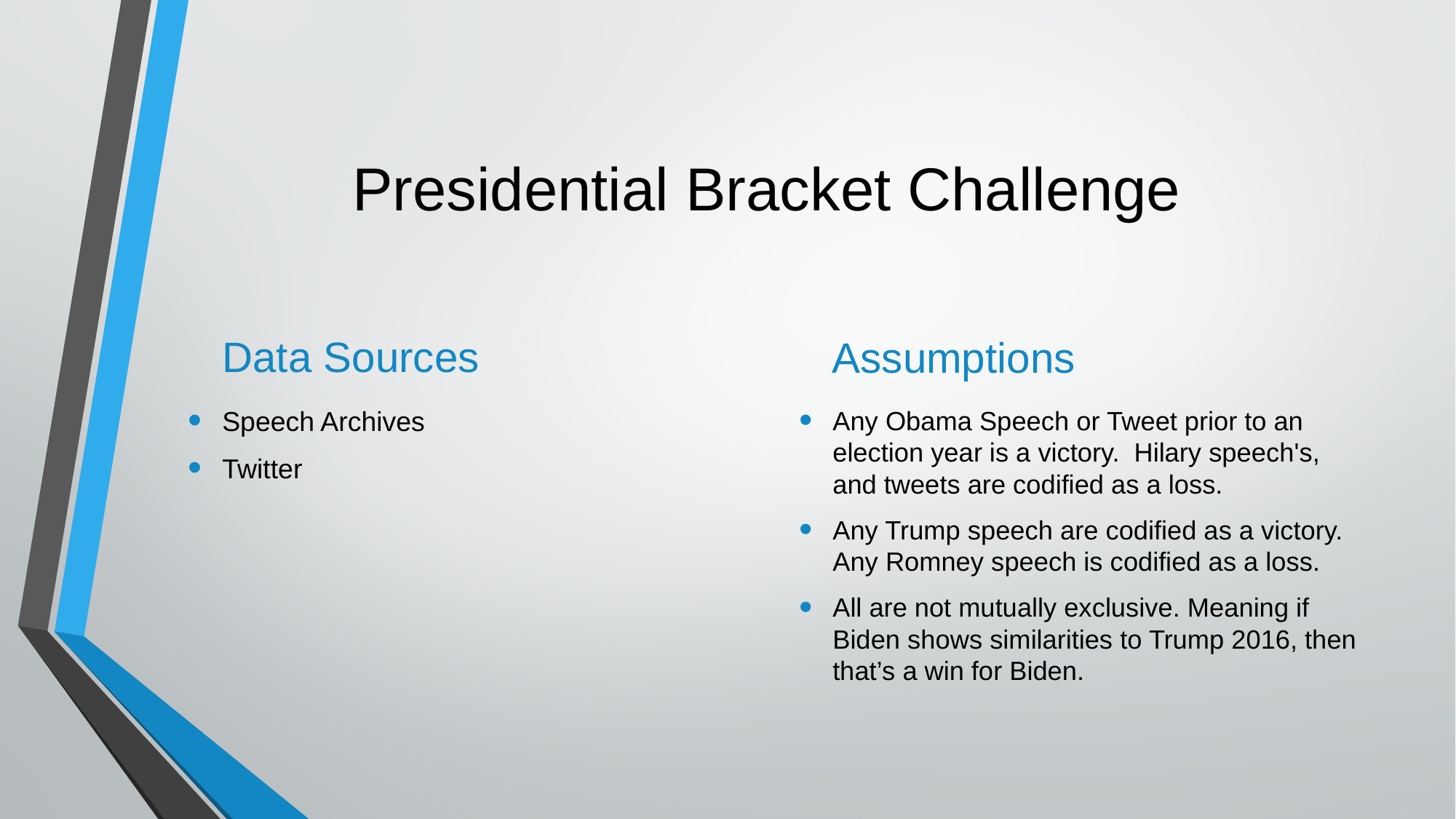

# Presidential Bracket Challenge
Data Sources
Assumptions
Speech Archives
Twitter
Any Obama Speech or Tweet prior to an election year is a victory.  Hilary speech's, and tweets are codified as a loss.
Any Trump speech are codified as a victory. Any Romney speech is codified as a loss.
All are not mutually exclusive. Meaning if Biden shows similarities to Trump 2016, then that’s a win for Biden.